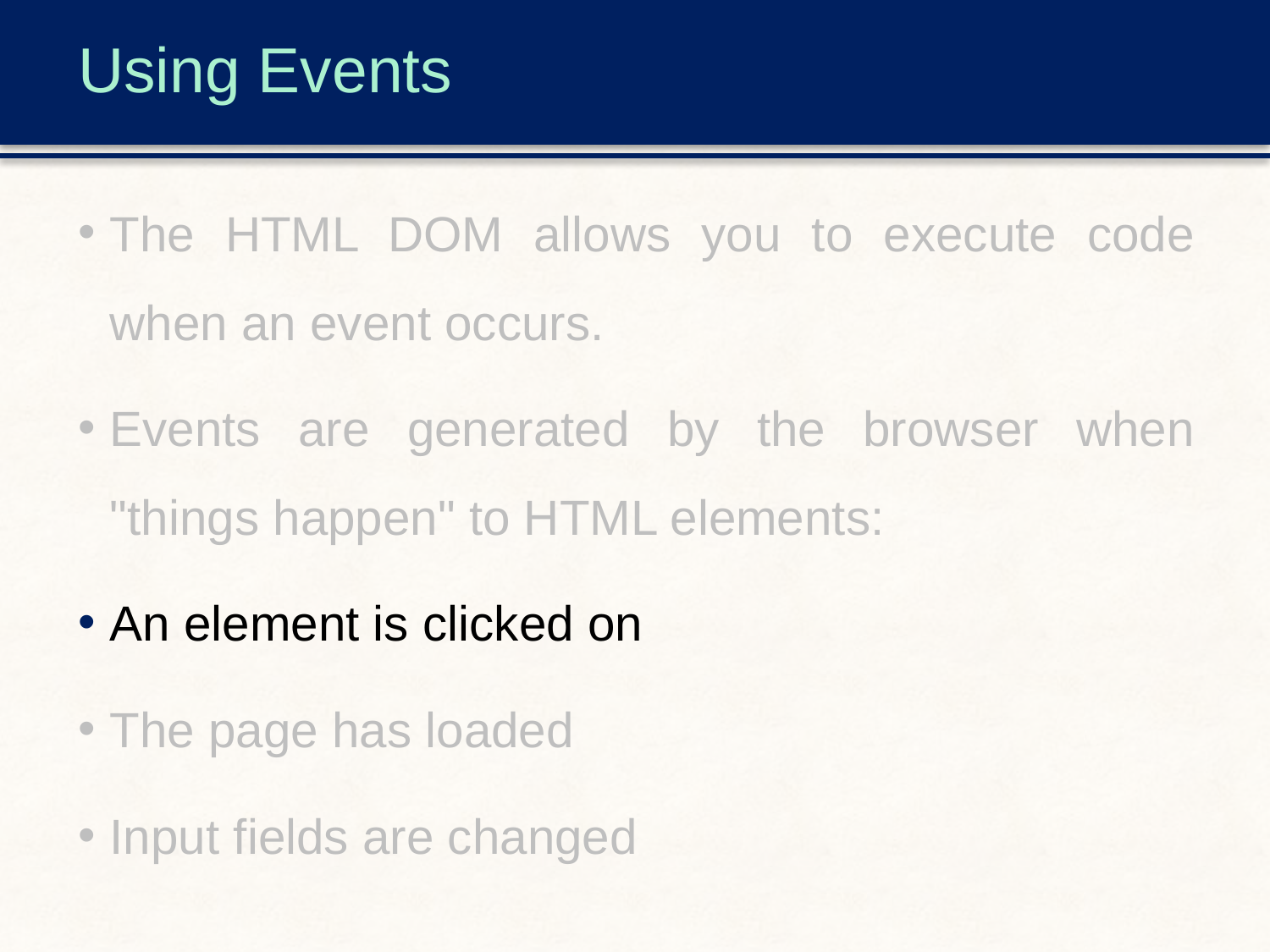

# Using Events
The HTML DOM allows you to execute code when an event occurs.
Events are generated by the browser when "things happen" to HTML elements:
An element is clicked on
The page has loaded
Input fields are changed